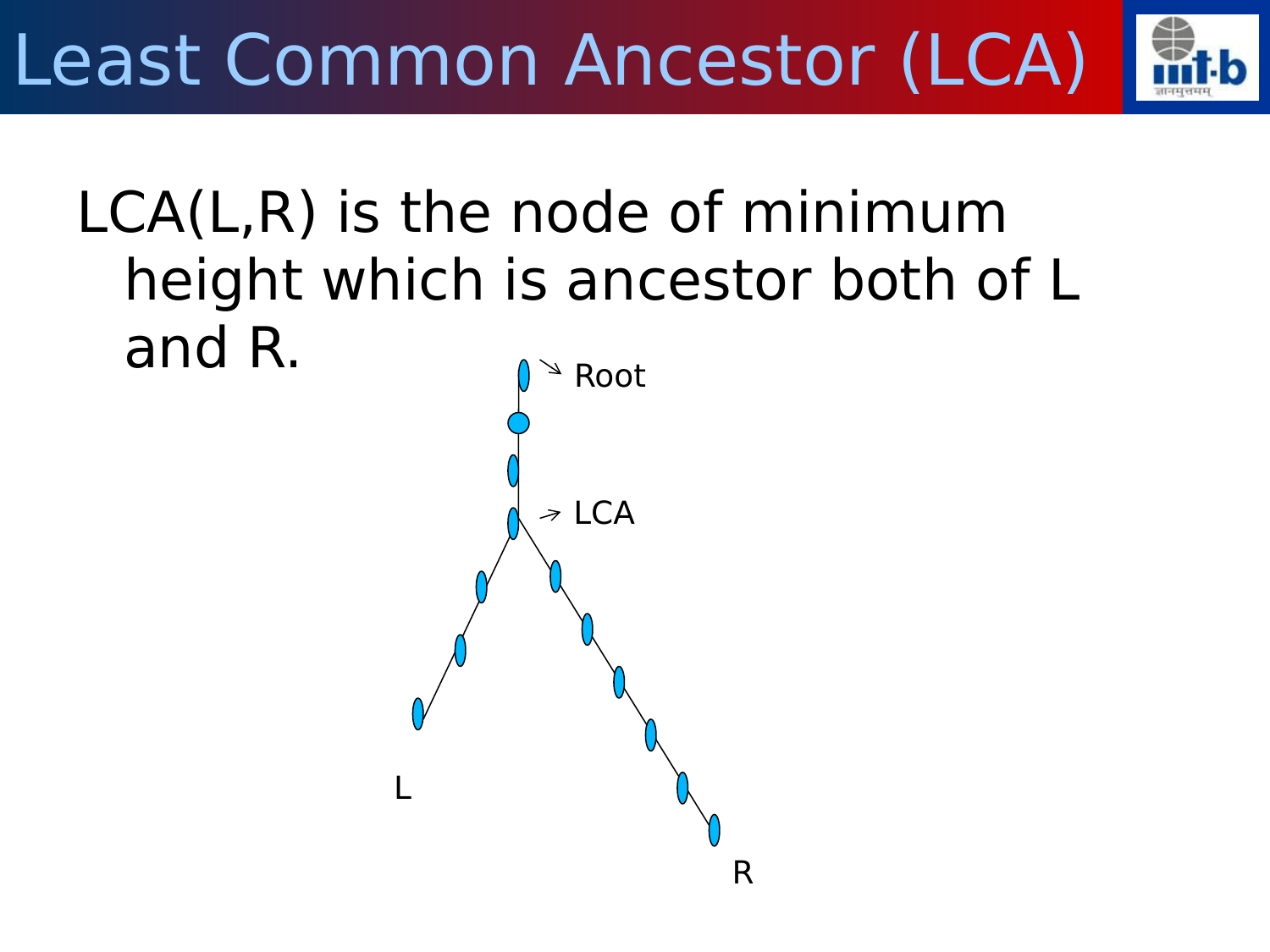

Least Common Ancestor (LCA)
LCA(L,R) is the node of minimum height which is ancestor both of L and R.
Root

LCA

L

R